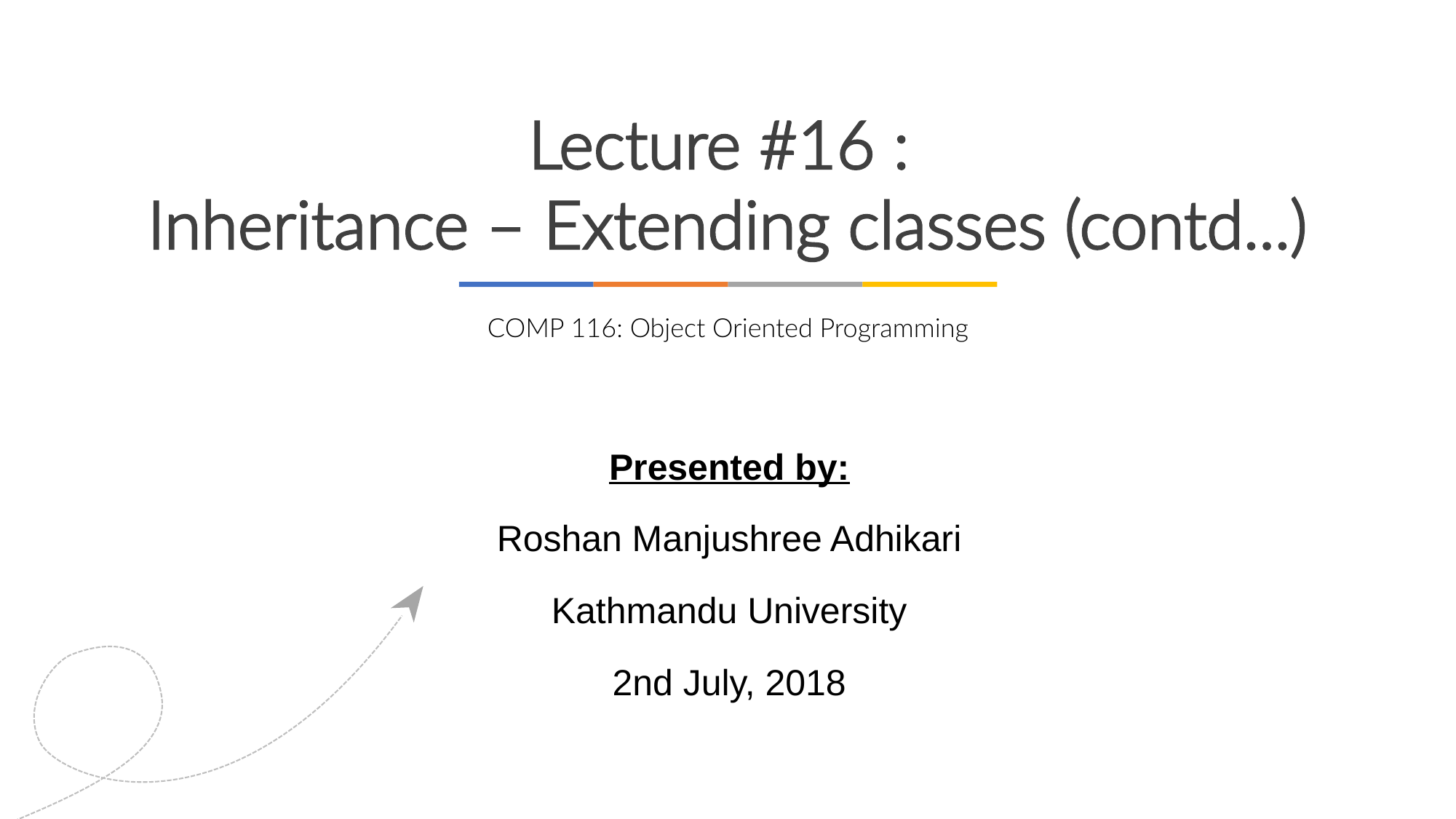

Lecture #16 :
Inheritance – Extending classes (contd...)
COMP 116: Object Oriented Programming
Presented by:
Roshan Manjushree Adhikari
Kathmandu University
2nd July, 2018